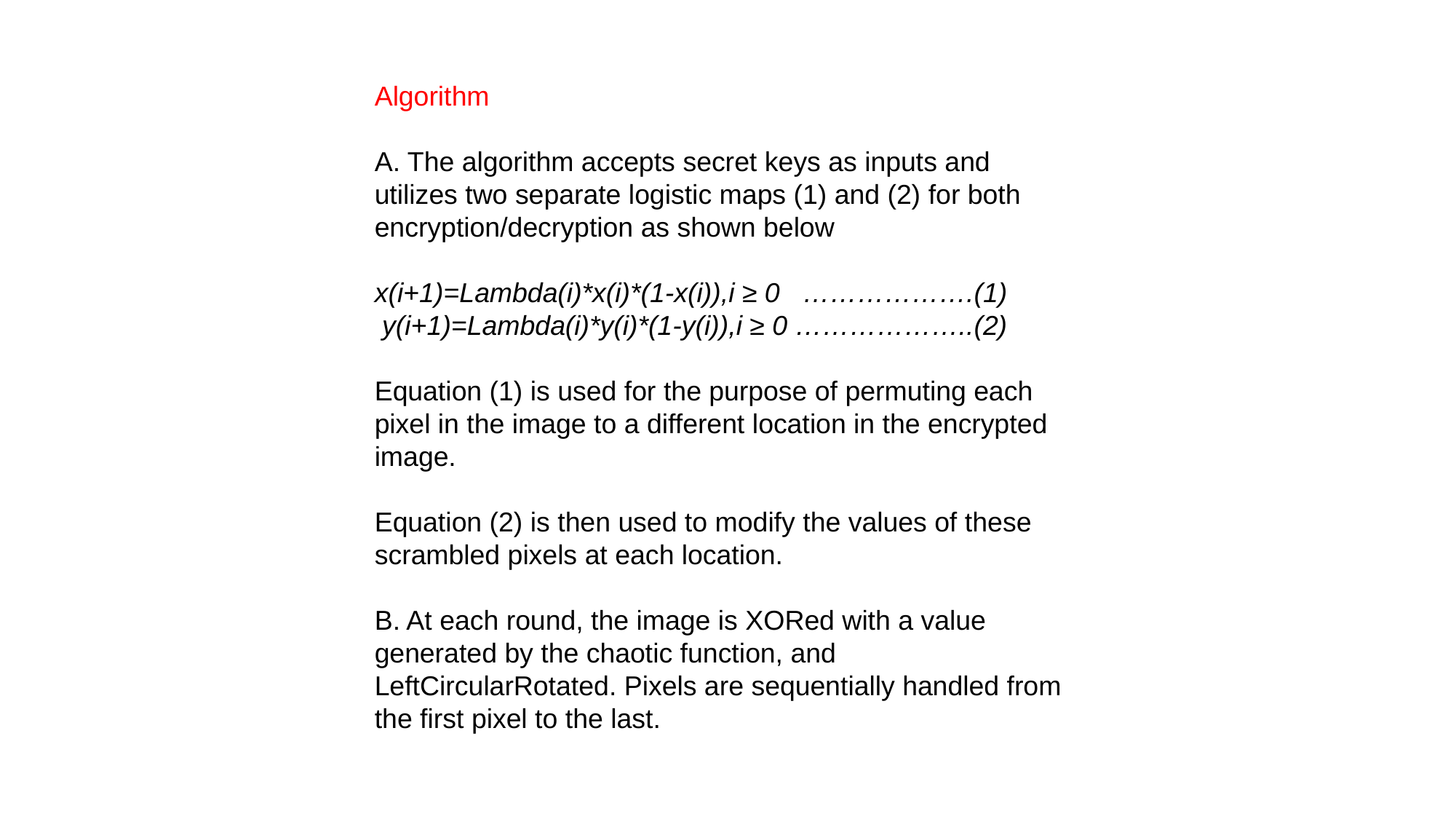

Algorithm
A. The algorithm accepts secret keys as inputs and utilizes two separate logistic maps (1) and (2) for both encryption/decryption as shown below
x(i+1)=Lambda(i)*x(i)*(1-x(i)),i ≥ 0   ……………….(1)
 y(i+1)=Lambda(i)*y(i)*(1-y(i)),i ≥ 0 ………………..(2)

Equation (1) is used for the purpose of permuting each pixel in the image to a different location in the encrypted image.

Equation (2) is then used to modify the values of these scrambled pixels at each location.
B. At each round, the image is XORed with a value generated by the chaotic function, and LeftCircularRotated. Pixels are sequentially handled from the first pixel to the last.